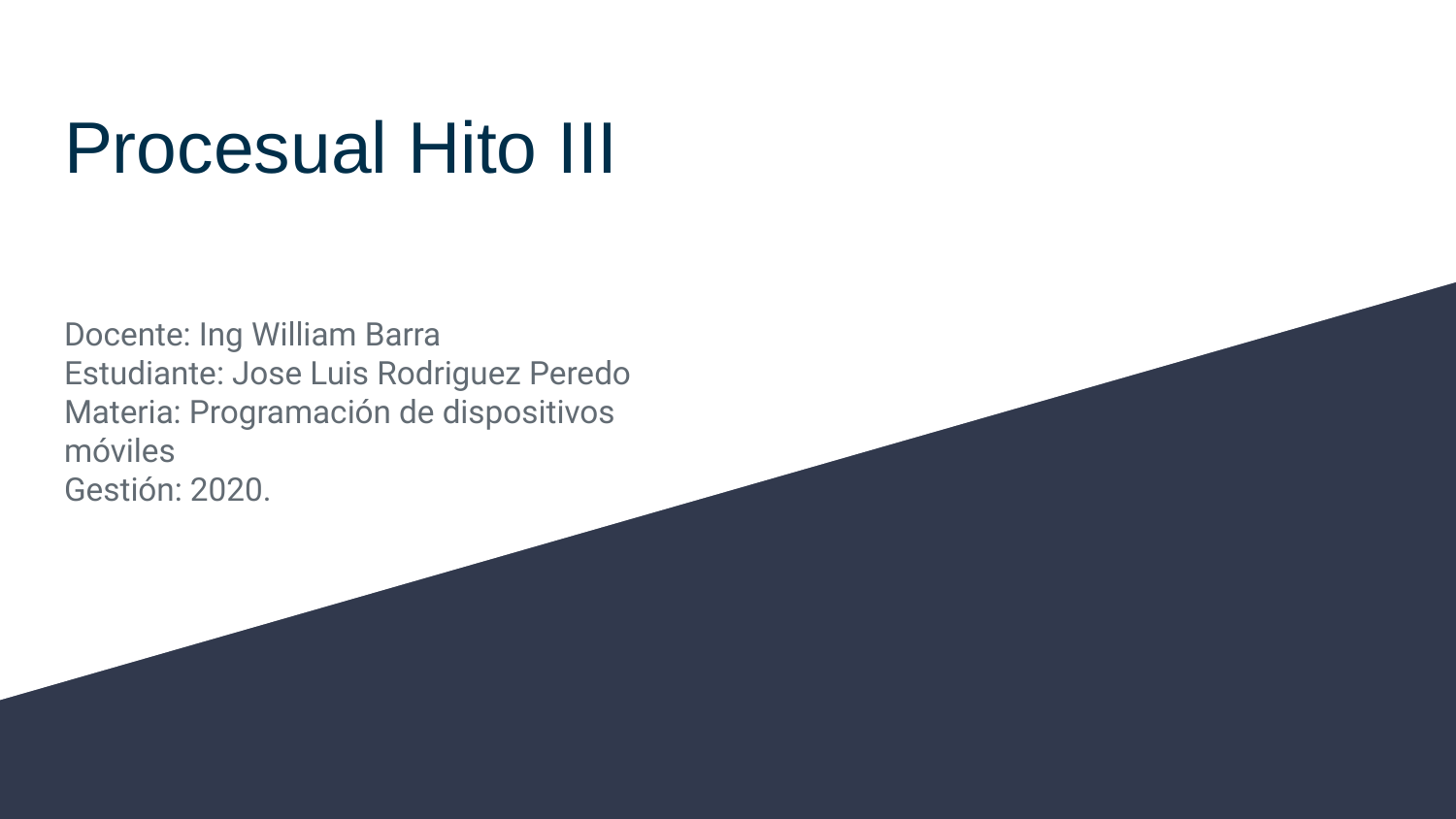

# Procesual Hito III
Docente: Ing William Barra
Estudiante: Jose Luis Rodriguez Peredo
Materia: Programación de dispositivos móviles
Gestión: 2020.